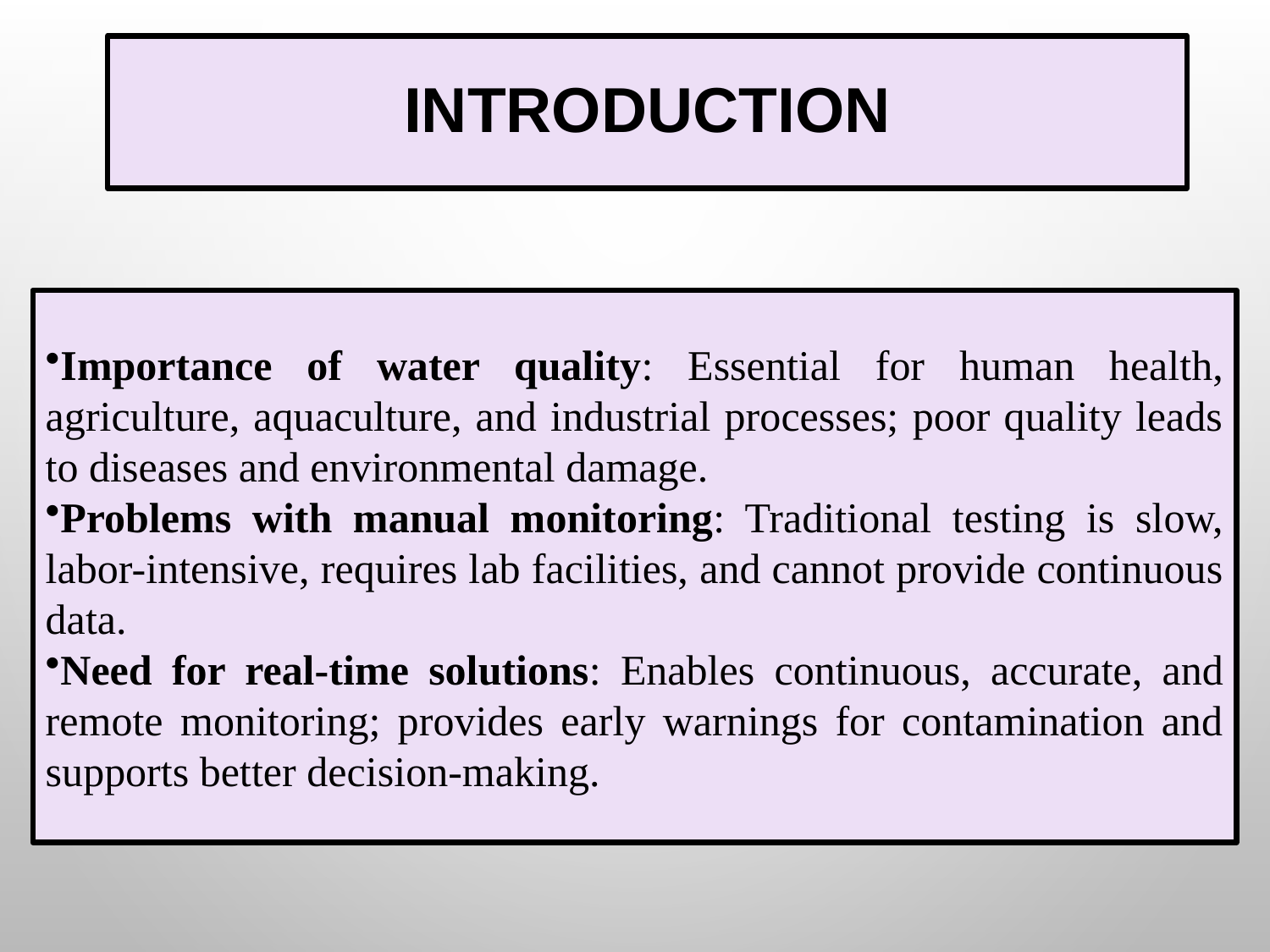

# Introduction
Importance of water quality: Essential for human health, agriculture, aquaculture, and industrial processes; poor quality leads to diseases and environmental damage.
Problems with manual monitoring: Traditional testing is slow, labor-intensive, requires lab facilities, and cannot provide continuous data.
Need for real-time solutions: Enables continuous, accurate, and remote monitoring; provides early warnings for contamination and supports better decision-making.